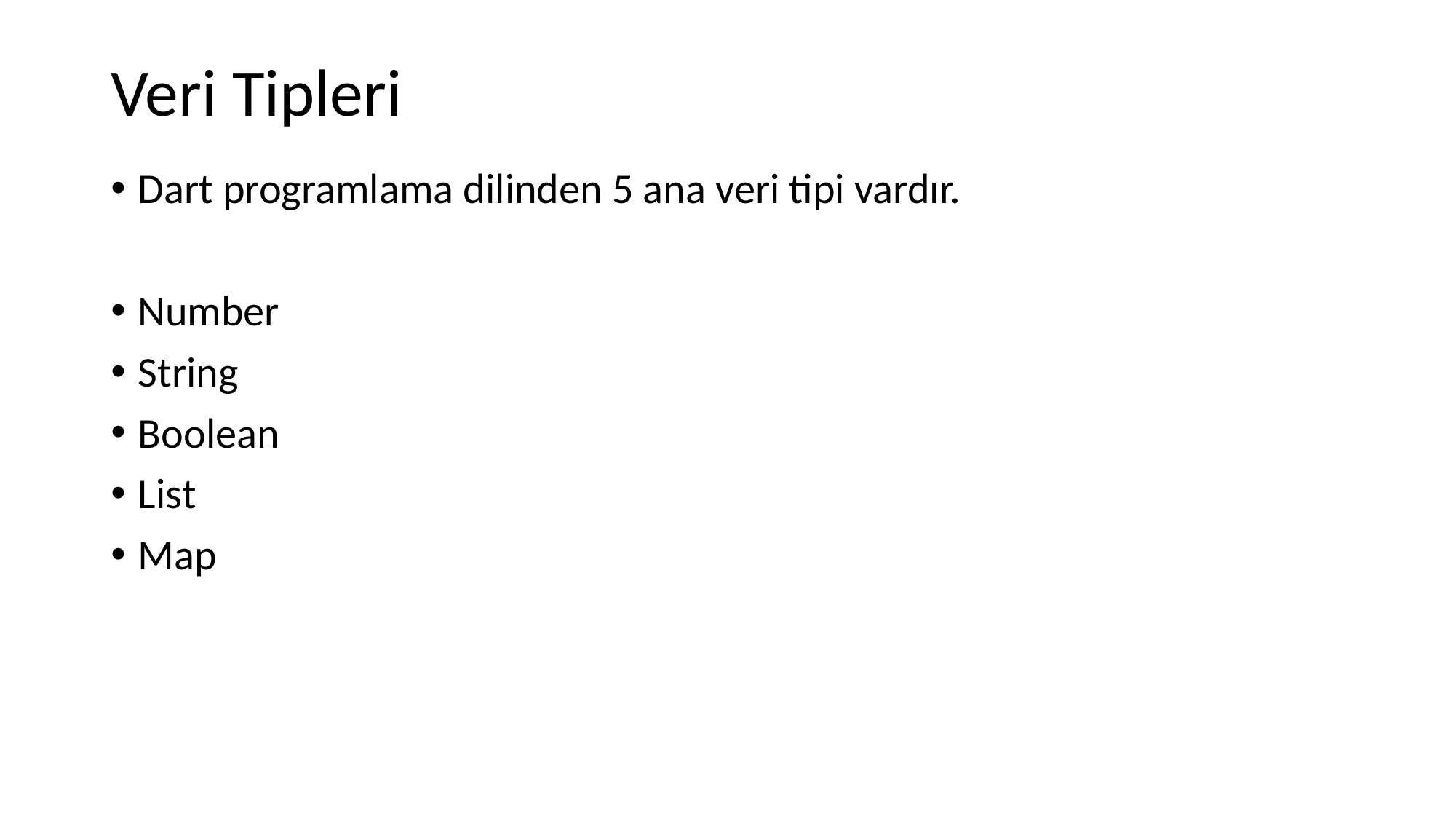

# Veri Tipleri
Dart programlama dilinden 5 ana veri tipi vardır.

Number
String
Boolean
List
Map